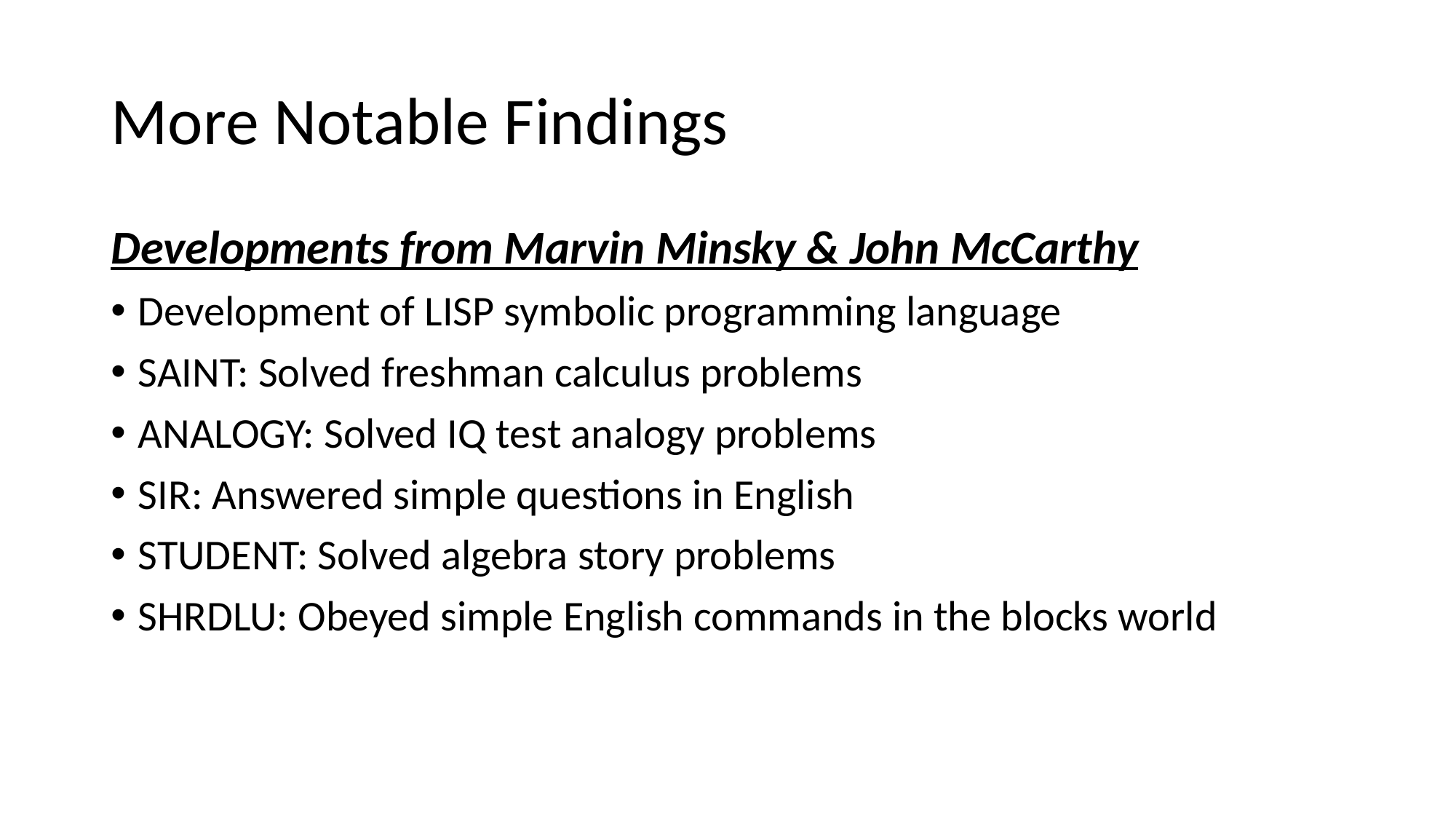

# More Notable Findings
Developments from Marvin Minsky & John McCarthy
Development of LISP symbolic programming language
SAINT: Solved freshman calculus problems
ANALOGY: Solved IQ test analogy problems
SIR: Answered simple questions in English
STUDENT: Solved algebra story problems
SHRDLU: Obeyed simple English commands in the blocks world